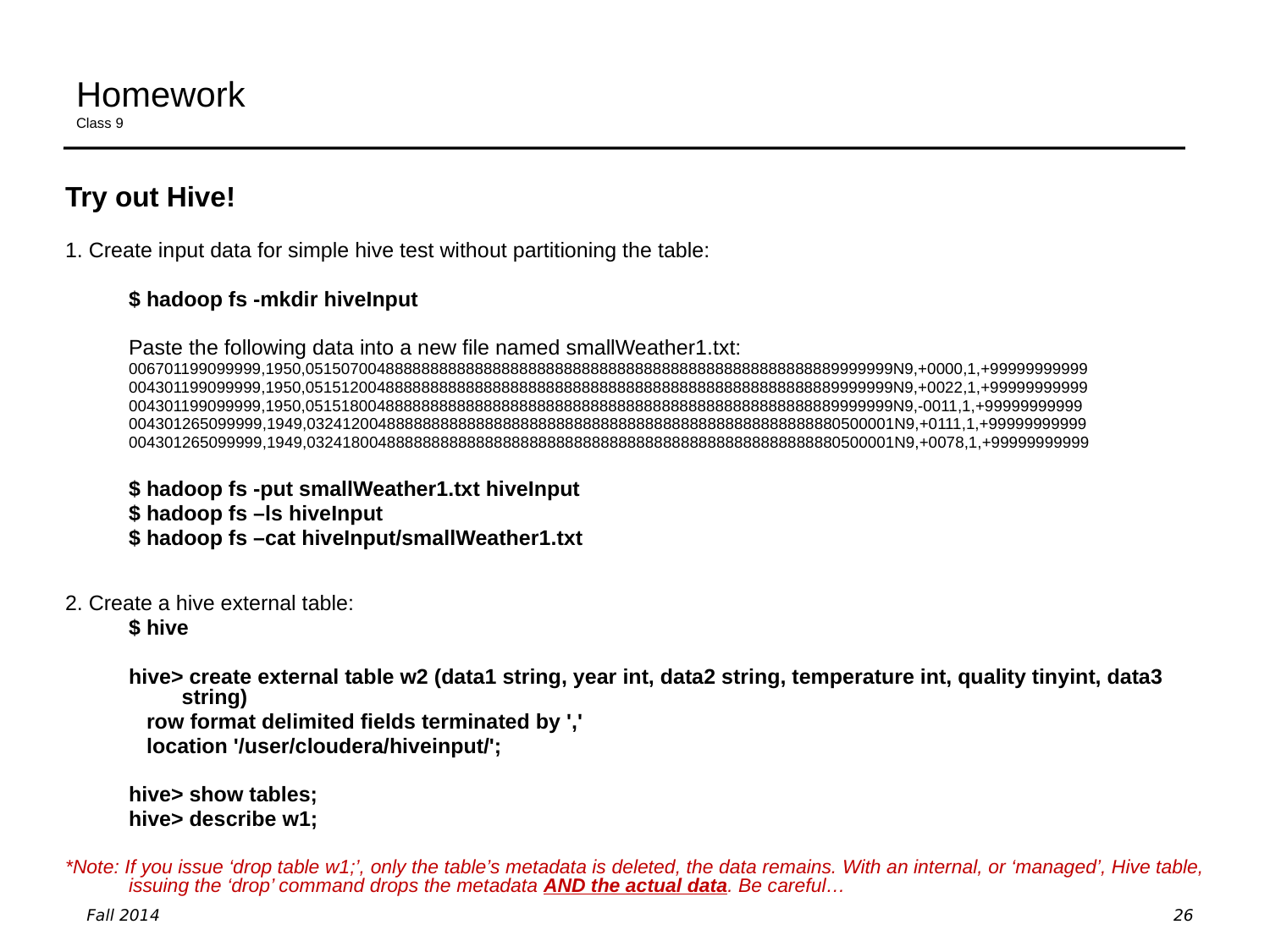

# Homework Class 9

Try out Hive!

1. Create input data for simple hive test without partitioning the table:

	$ hadoop fs -mkdir hiveInput

Paste the following data into a new file named smallWeather1.txt:
006701199099999,1950,051507004888888888888888888888888888888888888888888888888889999999N9,+0000,1,+99999999999
004301199099999,1950,051512004888888888888888888888888888888888888888888888888889999999N9,+0022,1,+99999999999
004301199099999,1950,051518004888888888888888888888888888888888888888888888888889999999N9,-0011,1,+99999999999
004301265099999,1949,032412004888888888888888888888888888888888888888888888888880500001N9,+0111,1,+99999999999
004301265099999,1949,032418004888888888888888888888888888888888888888888888888880500001N9,+0078,1,+99999999999

	$ hadoop fs -put smallWeather1.txt hiveInput
$ hadoop fs –ls hiveInput
$ hadoop fs –cat hiveInput/smallWeather1.txt

2. Create a hive external table:
$ hive

hive> create external table w2 (data1 string, year int, data2 string, temperature int, quality tinyint, data3 string)
   row format delimited fields terminated by ','
   location '/user/cloudera/hiveinput/';

hive> show tables;
hive> describe w1;

*Note: If you issue ‘drop table w1;’, only the table’s metadata is deleted, the data remains. With an internal, or ‘managed’, Hive table, issuing the ‘drop’ command drops the metadata AND the actual data. Be careful…
26